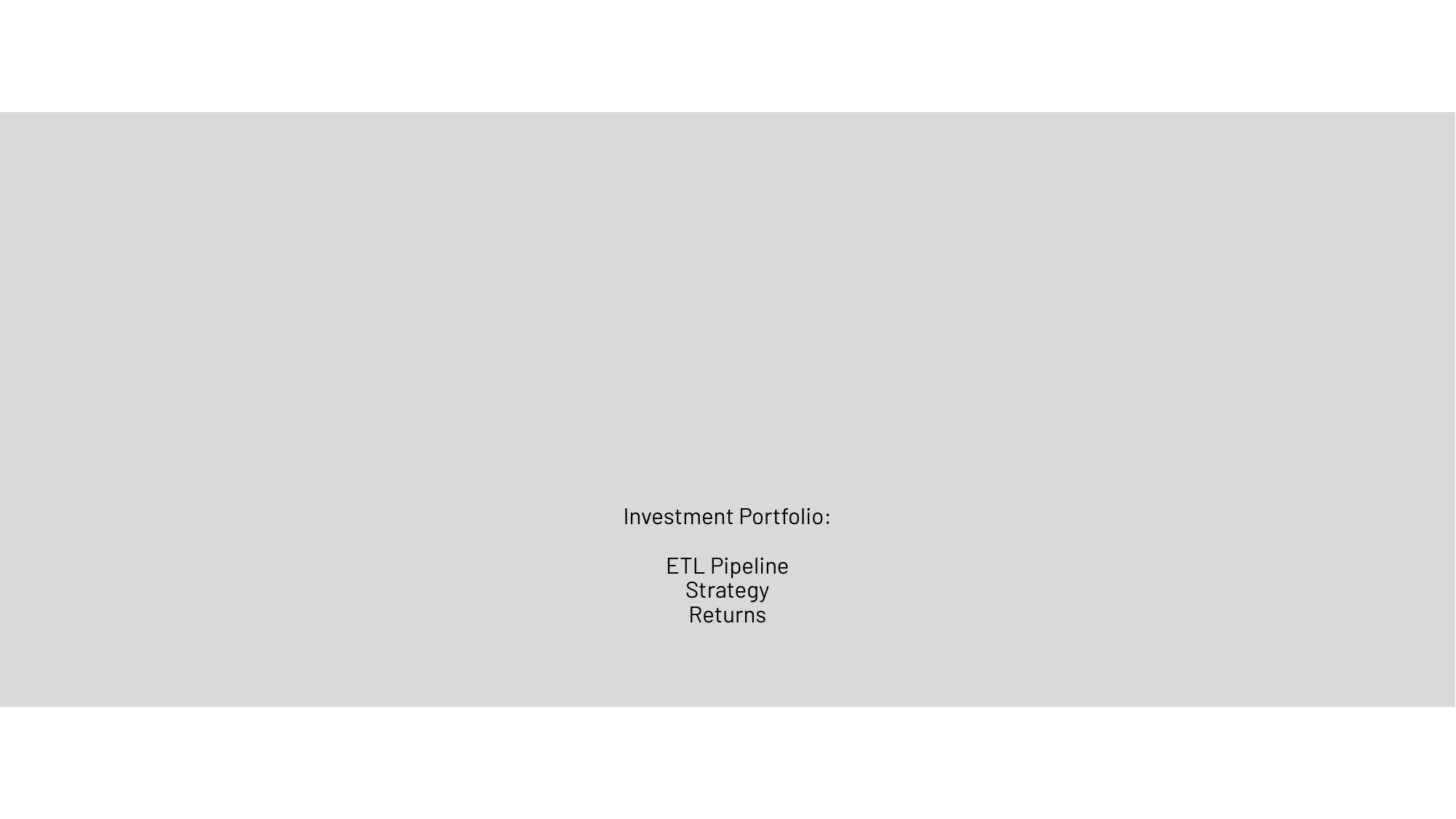

# Investment Portfolio: ETL Pipeline Strategy Returns